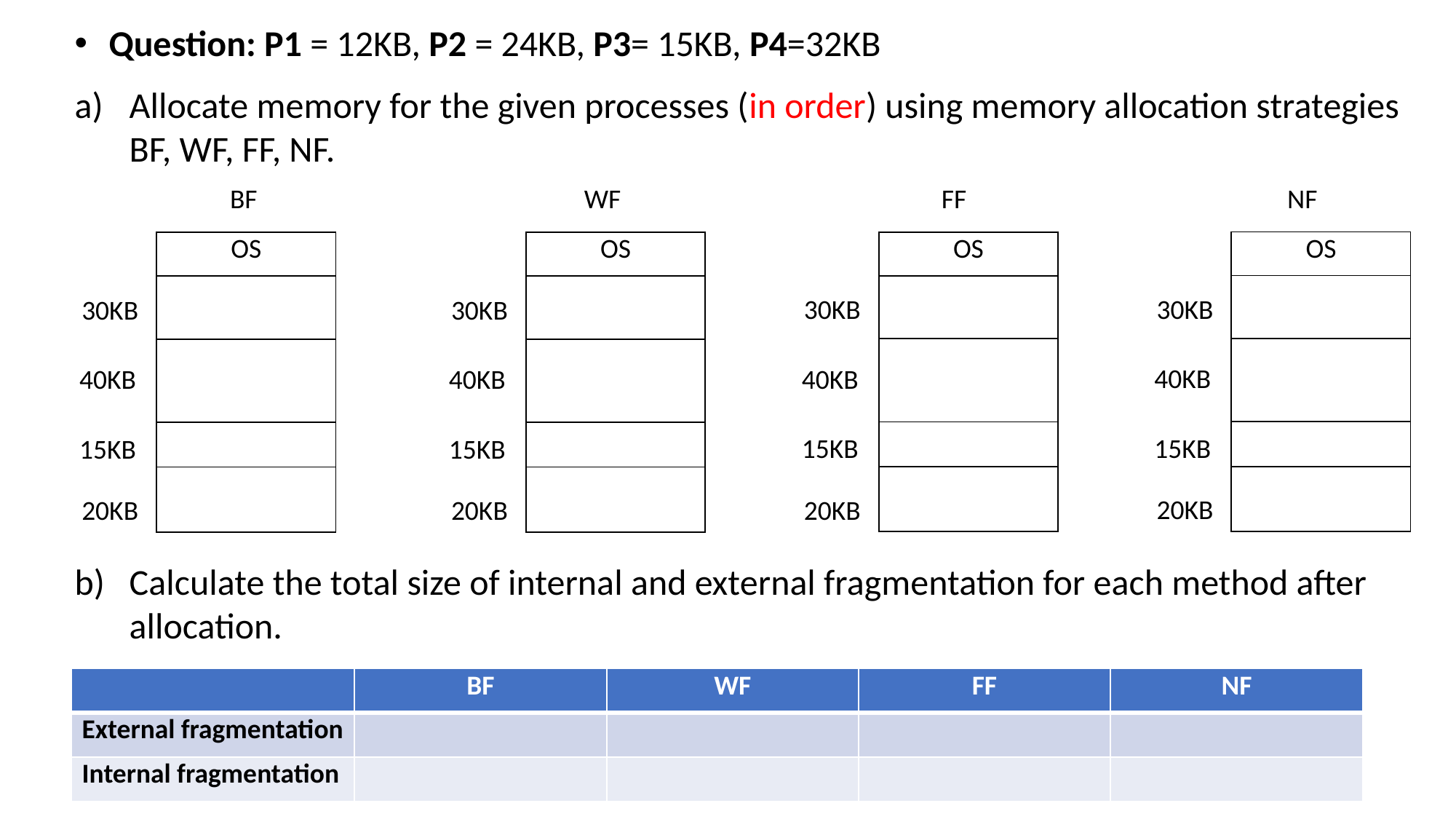

Question: P1 = 12KB, P2 = 24KB, P3= 15KB, P4=32KB
Allocate memory for the given processes (in order) using memory allocation strategies BF, WF, FF, NF.

Calculate the total size of internal and external fragmentation for each method after allocation.

BF                                                     WF                                                    FF                                                    NF
| OS |
| --- |
|  |
|  |
|  |
|  |
| OS |
| --- |
|  |
|  |
|  |
|  |
| OS |
| --- |
|  |
|  |
|  |
|  |
| OS |
| --- |
|  |
|  |
|  |
|  |
30KB
30KB
30KB
30KB
40KB
40KB
40KB
40KB
15KB
15KB
15KB
15KB
20KB
20KB
20KB
20KB
|  | BF | WF | FF | NF |
| --- | --- | --- | --- | --- |
| External fragmentation |  |  |  |  |
| Internal fragmentation |  |  |  |  |